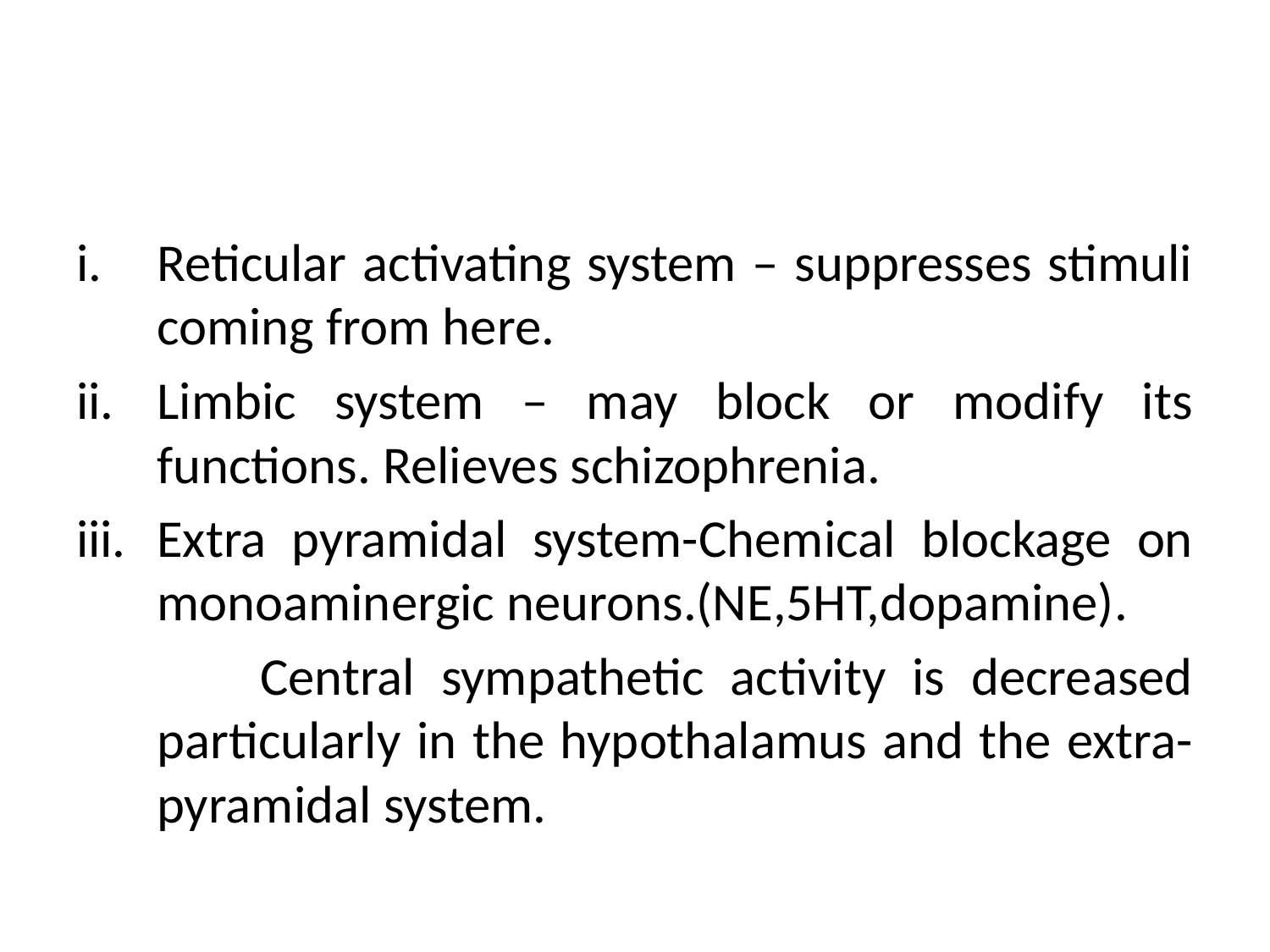

#
Reticular activating system – suppresses stimuli coming from here.
Limbic system – may block or modify its functions. Relieves schizophrenia.
Extra pyramidal system-Chemical blockage on monoaminergic neurons.(NE,5HT,dopamine).
       Central sympathetic activity is decreased particularly in the hypothalamus and the extra-pyramidal system.